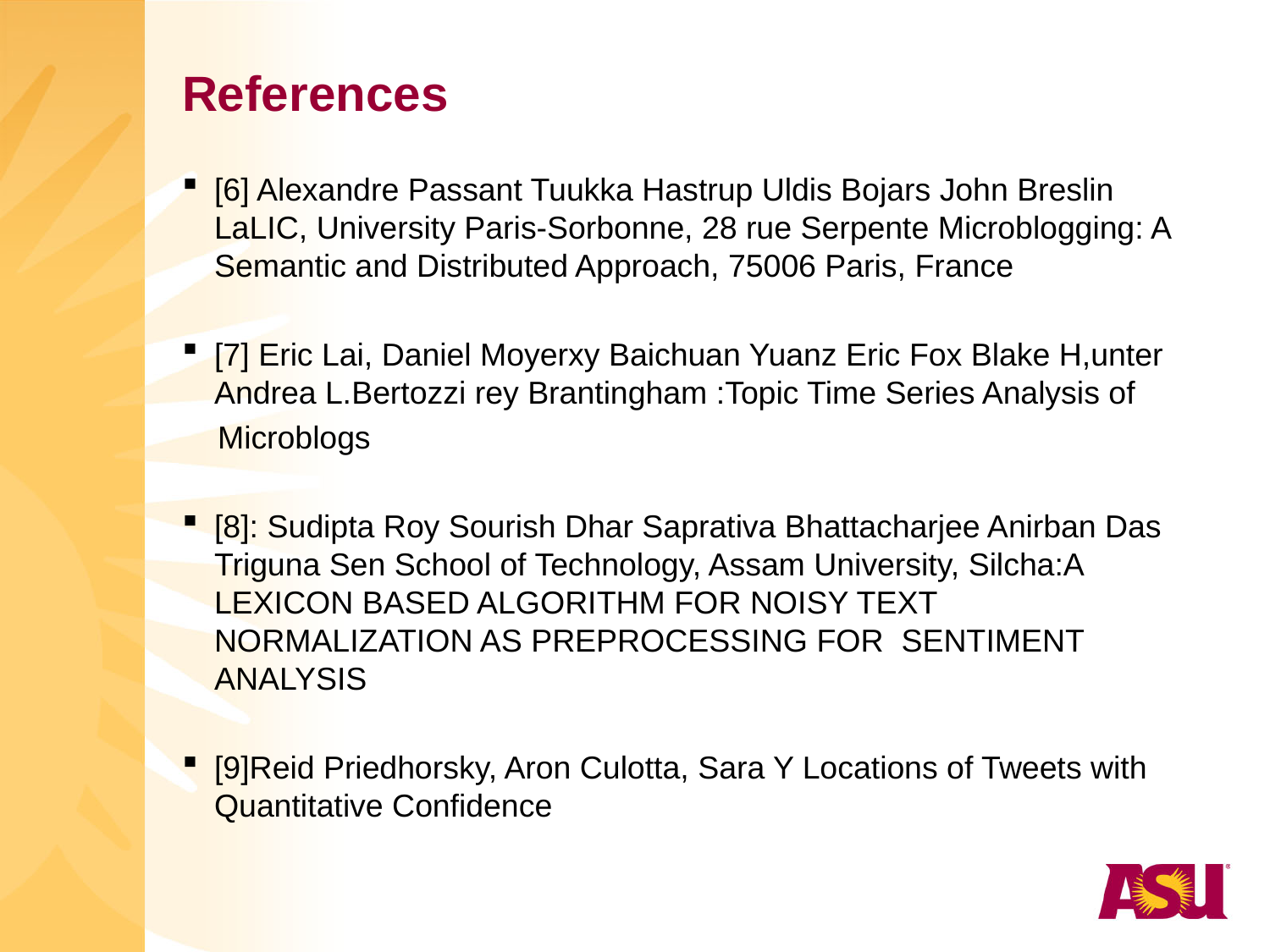

# References
[6] Alexandre Passant Tuukka Hastrup Uldis Bojars John Breslin LaLIC, University Paris-Sorbonne, 28 rue Serpente Microblogging: A Semantic and Distributed Approach, 75006 Paris, France

[7] Eric Lai, Daniel Moyerxy Baichuan Yuanz Eric Fox Blake H,unter Andrea L.Bertozzi rey Brantingham :Topic Time Series Analysis of
    Microblogs

[8]: Sudipta Roy Sourish Dhar Saprativa Bhattacharjee Anirban Das Triguna Sen School of Technology, Assam University, Silcha:A LEXICON BASED ALGORITHM FOR NOISY TEXT NORMALIZATION AS PREPROCESSING FOR  SENTIMENT ANALYSIS

[9]Reid Priedhorsky, Aron Culotta, Sara Y Locations of Tweets with Quantitative Confidence